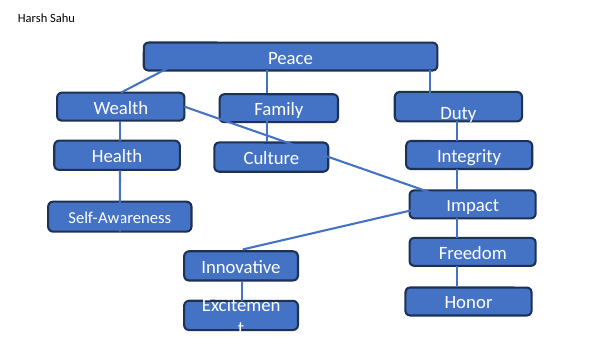

# Harsh Sahu
Peace
Duty
Wealth
Family
Health
Integrity
Culture
Impact
Self-Awareness
Freedom
Innovative
Honor
Excitement